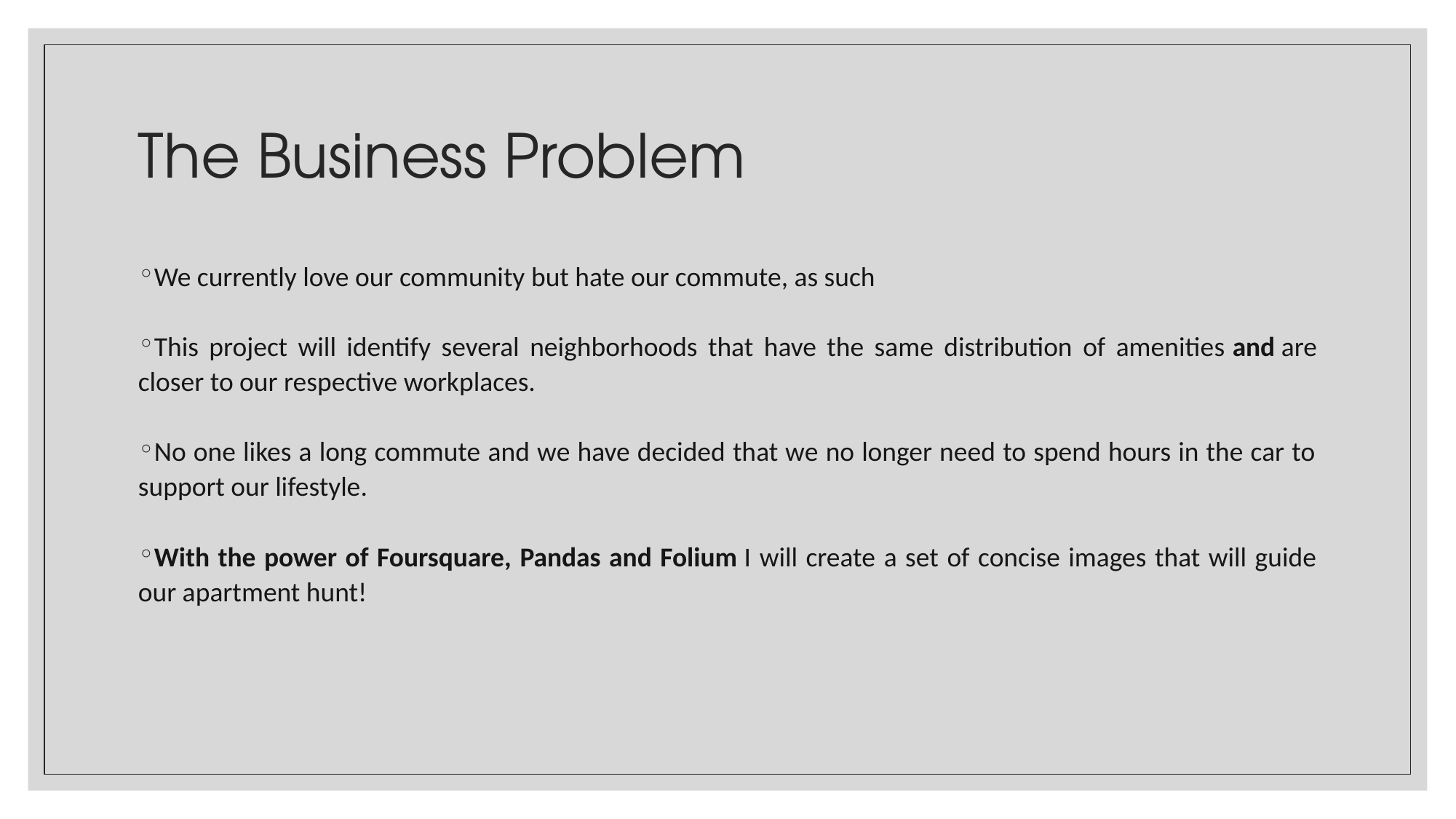

# The Business Problem
We currently love our community but hate our commute, as such

This project will identify several neighborhoods that have the same distribution of amenities and are closer to our respective workplaces.

No one likes a long commute and we have decided that we no longer need to spend hours in the car to support our lifestyle.

With the power of Foursquare, Pandas and Folium I will create a set of concise images that will guide our apartment hunt!